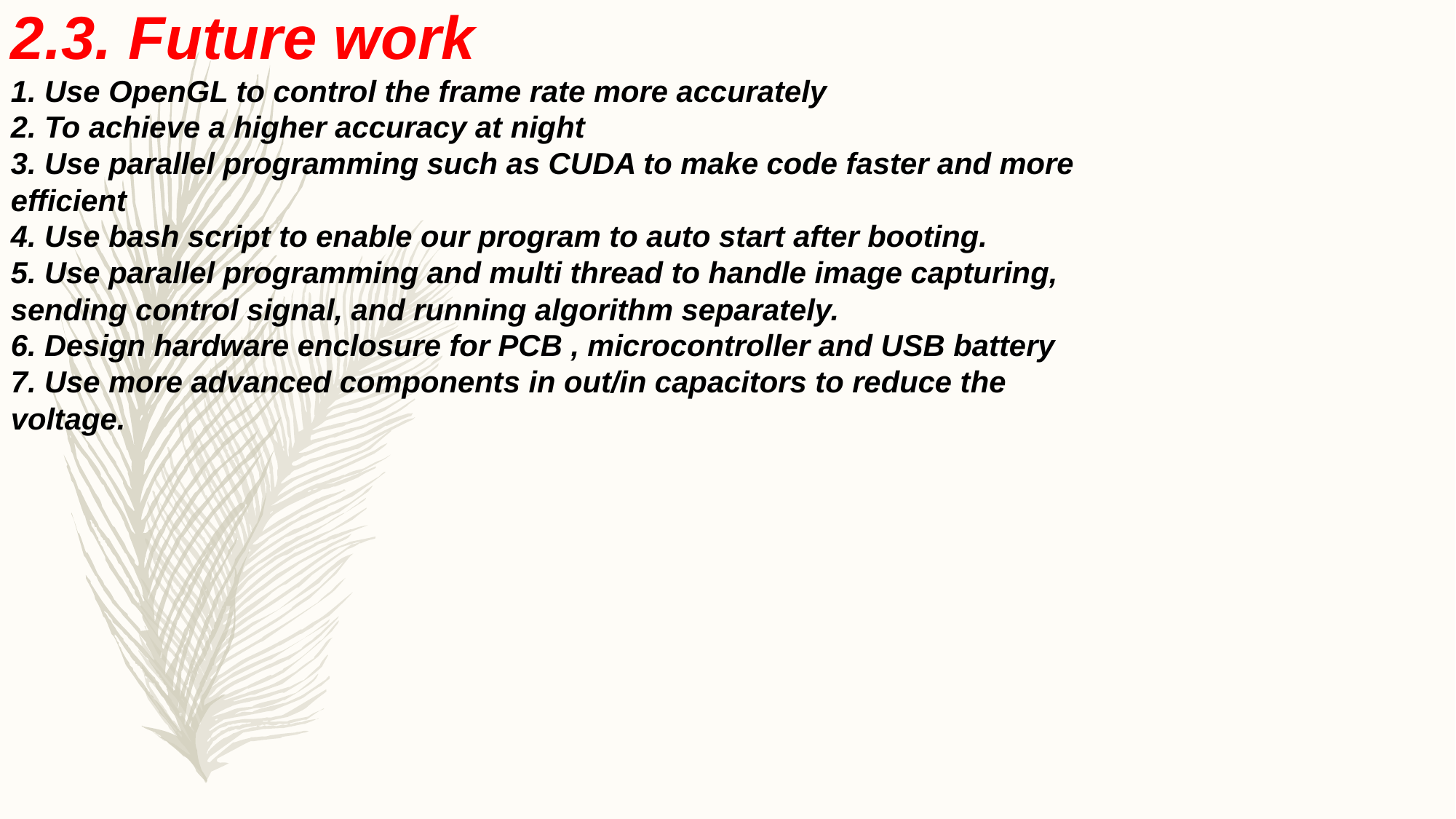

2.3. Future work
1. Use OpenGL to control the frame rate more accurately
2. To achieve a higher accuracy at night
3. Use parallel programming such as CUDA to make code faster and more
efficient
4. Use bash script to enable our program to auto start after booting.
5. Use parallel programming and multi thread to handle image capturing,
sending control signal, and running algorithm separately.
6. Design hardware enclosure for PCB , microcontroller and USB battery
7. Use more advanced components in out/in capacitors to reduce the voltage.